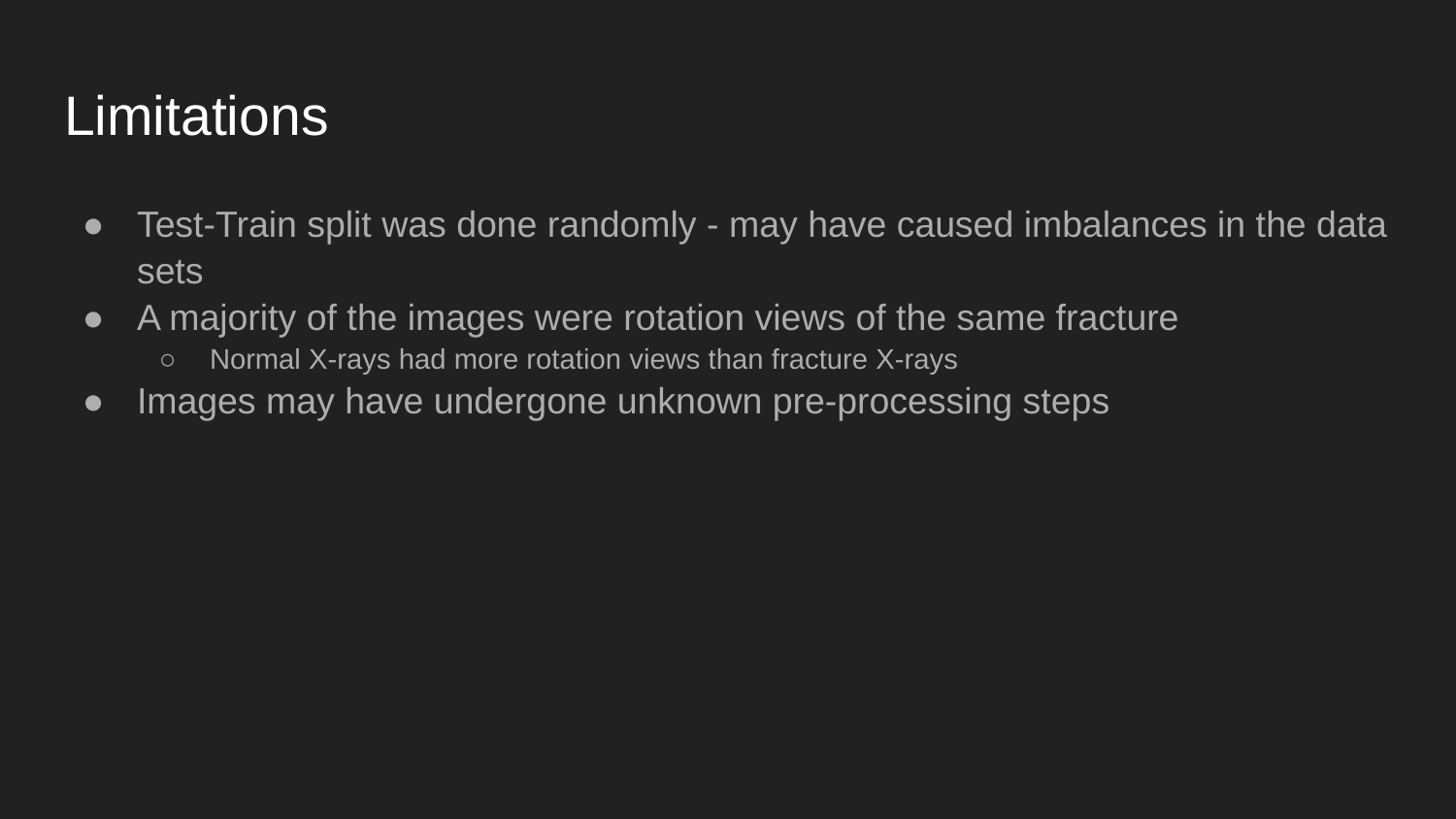

# Limitations
Test-Train split was done randomly - may have caused imbalances in the data sets
A majority of the images were rotation views of the same fracture
Normal X-rays had more rotation views than fracture X-rays
Images may have undergone unknown pre-processing steps